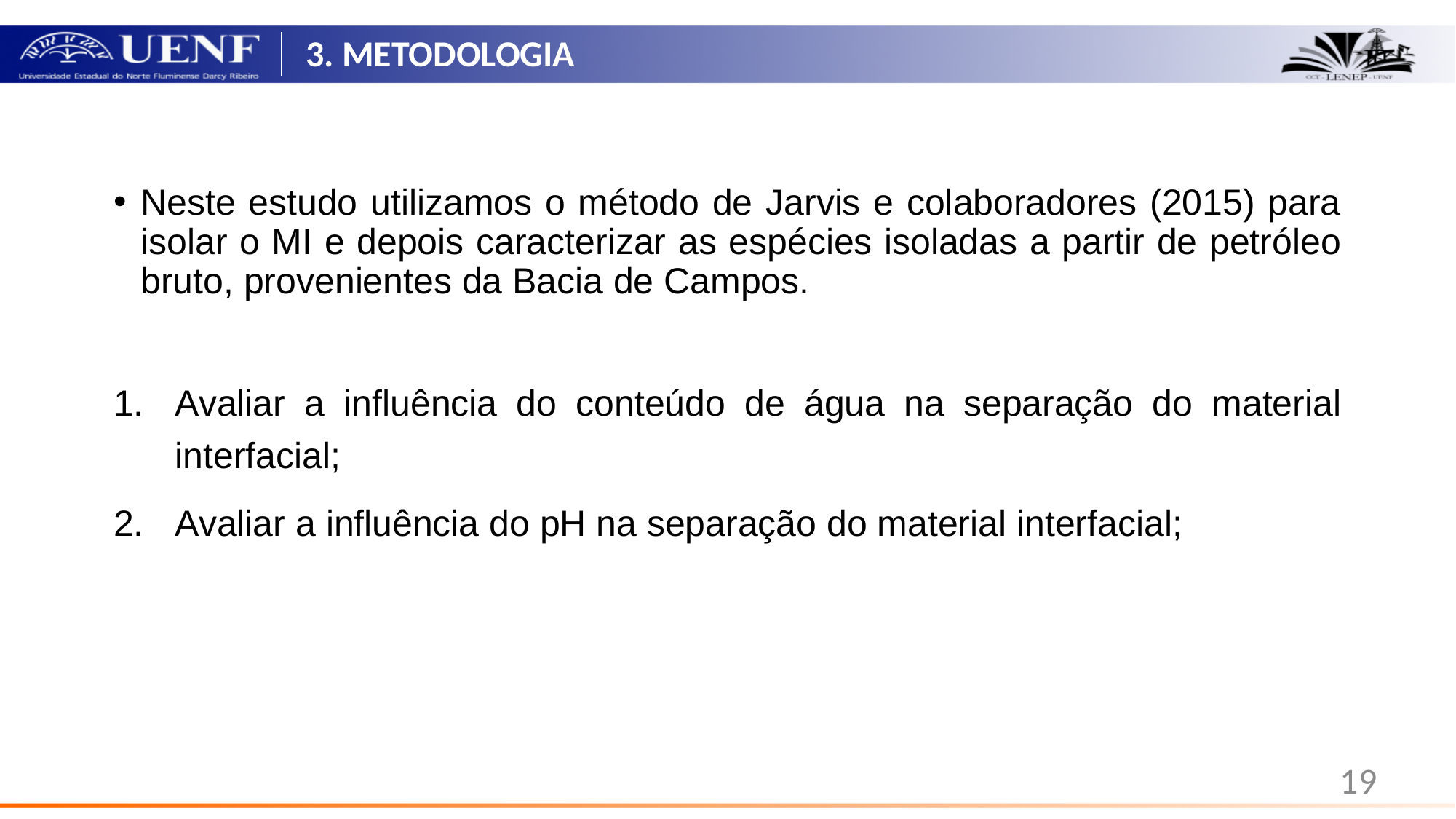

# 3. METODOLOGIA
Neste estudo utilizamos o método de Jarvis e colaboradores (2015) para isolar o MI e depois caracterizar as espécies isoladas a partir de petróleo bruto, provenientes da Bacia de Campos.

Avaliar a influência do conteúdo de água na separação do material interfacial;
Avaliar a influência do pH na separação do material interfacial;